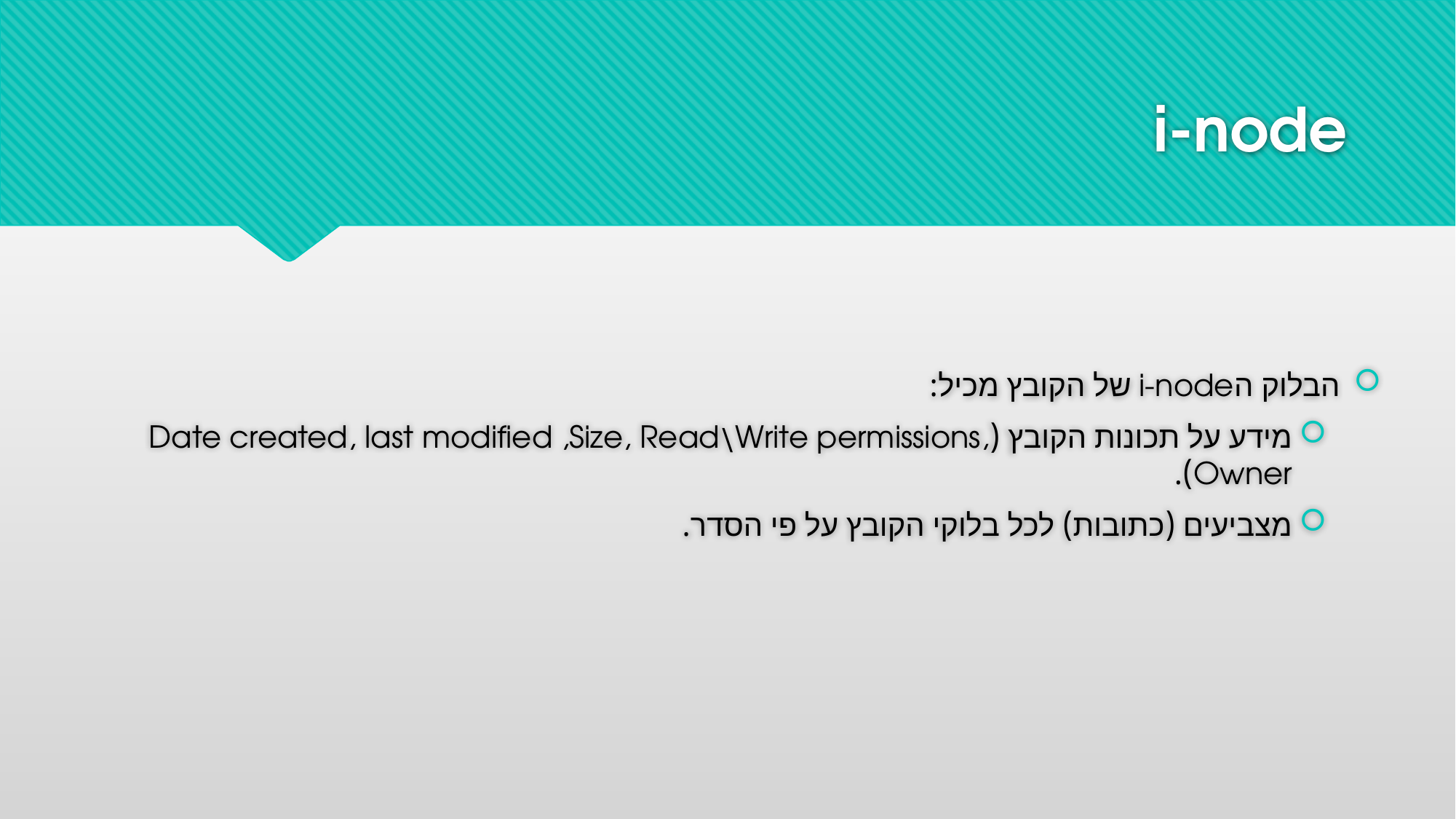

# i-node
הבלוק הi-node של הקובץ מכיל:
מידע על תכונות הקובץ (Date created, last modified ,Size, Read\Write permissions, Owner).
מצביעים (כתובות) לכל בלוקי הקובץ על פי הסדר.